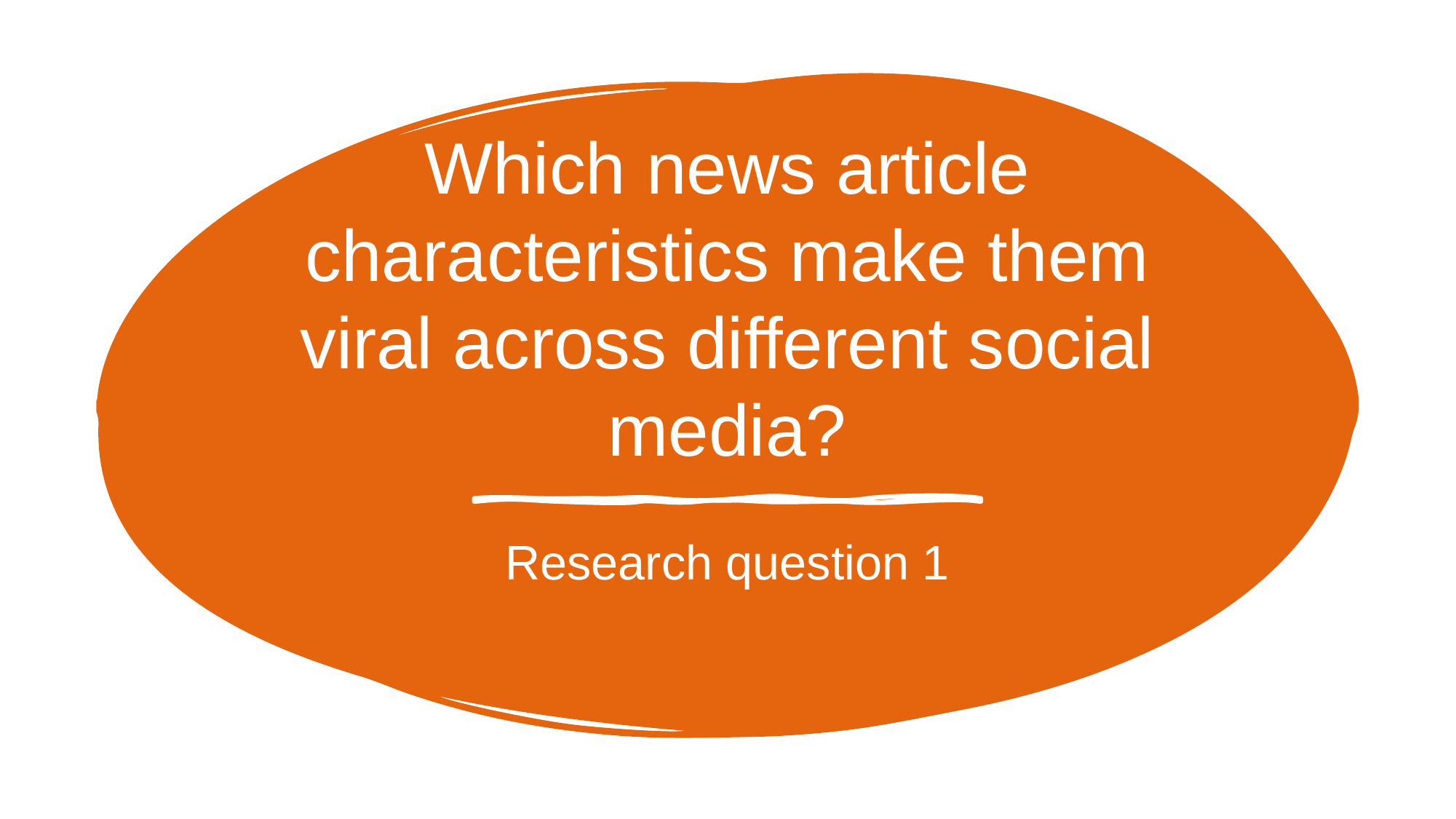

# Which news article characteristics make them viral across different social media?
Research question 1